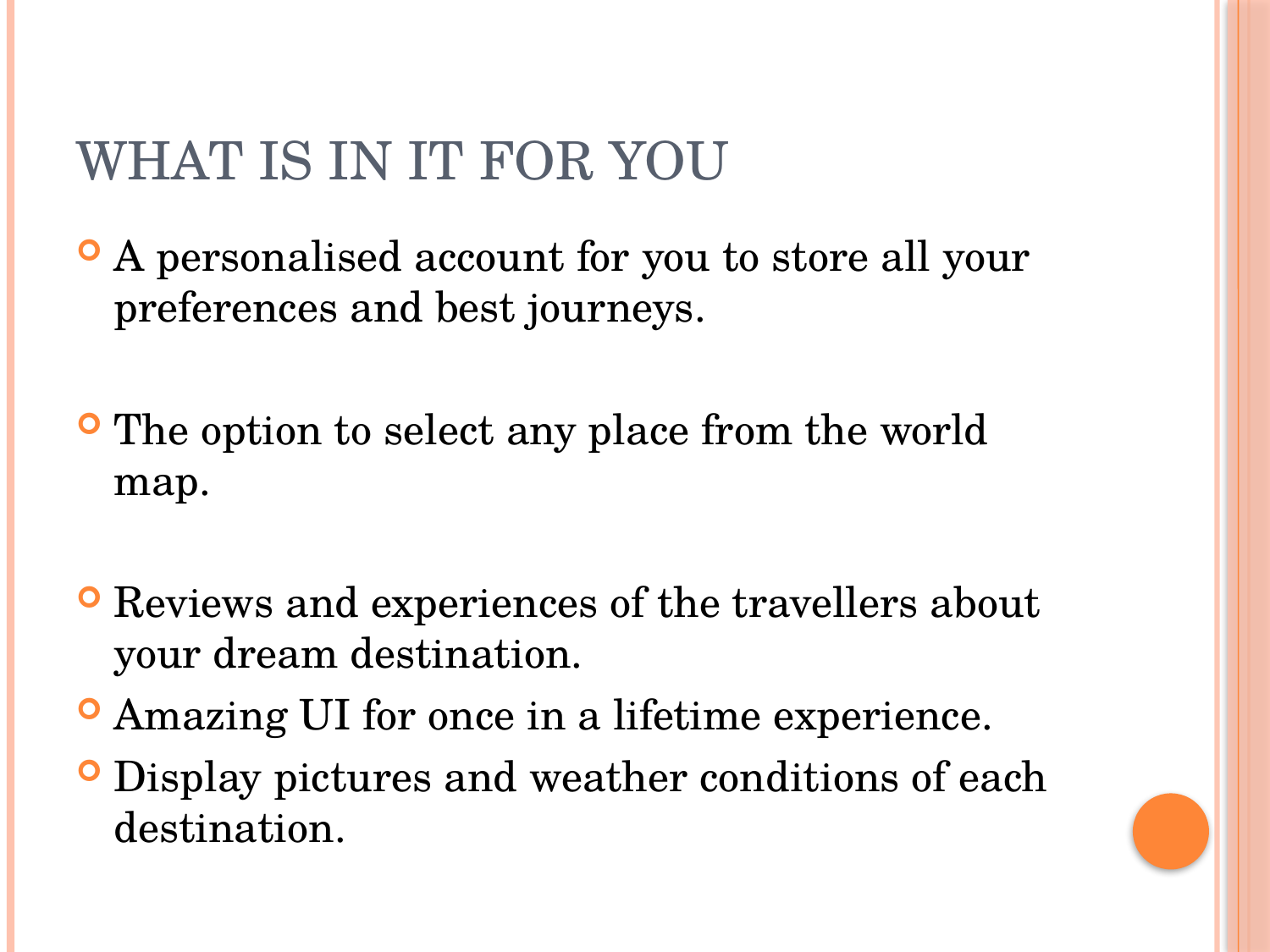

# WHAT IS IN IT FOR YOU
A personalised account for you to store all your preferences and best journeys.

The option to select any place from the world map.

Reviews and experiences of the travellers about your dream destination.
Amazing UI for once in a lifetime experience.
Display pictures and weather conditions of each destination.